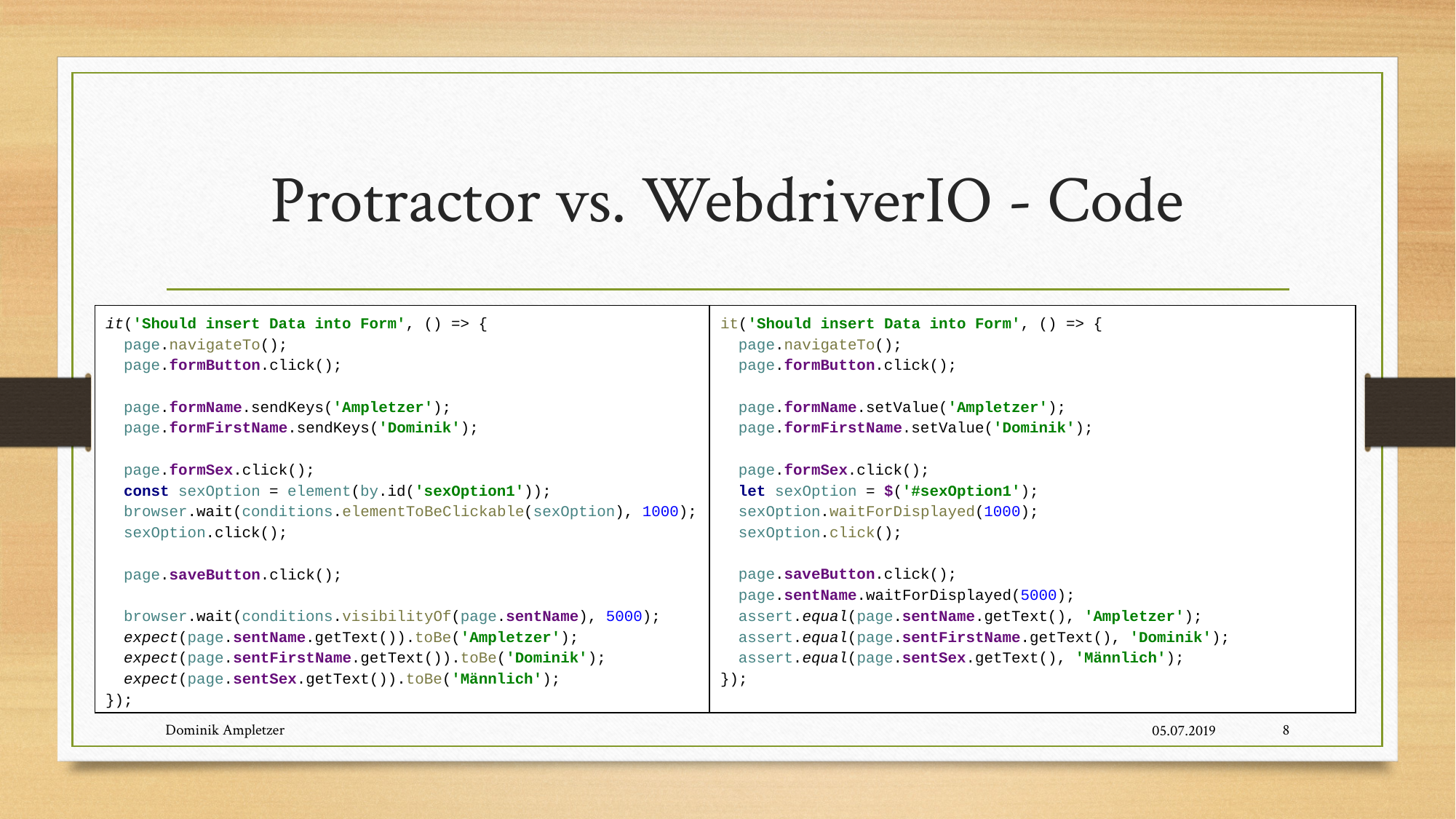

# Protractor vs. WebdriverIO - Code
it('Should insert Data into Form', () => {
  page.navigateTo();
  page.formButton.click();
  page.formName.sendKeys('Ampletzer');
  page.formFirstName.sendKeys('Dominik');
  page.formSex.click();
  const sexOption = element(by.id('sexOption1'));
  browser.wait(conditions.elementToBeClickable(sexOption), 1000);
  sexOption.click();
  page.saveButton.click();
  browser.wait(conditions.visibilityOf(page.sentName), 5000);
  expect(page.sentName.getText()).toBe('Ampletzer');
  expect(page.sentFirstName.getText()).toBe('Dominik');
  expect(page.sentSex.getText()).toBe('Männlich');
});
it('Should insert Data into Form', () => {
  page.navigateTo();
  page.formButton.click();
  page.formName.setValue('Ampletzer');
  page.formFirstName.setValue('Dominik');
  page.formSex.click();
  let sexOption = $('#sexOption1');
  sexOption.waitForDisplayed(1000);
  sexOption.click();
  page.saveButton.click();
  page.sentName.waitForDisplayed(5000);
  assert.equal(page.sentName.getText(), 'Ampletzer');
  assert.equal(page.sentFirstName.getText(), 'Dominik');
  assert.equal(page.sentSex.getText(), 'Männlich');
});

Dominik Ampletzer
05.07.2019
8